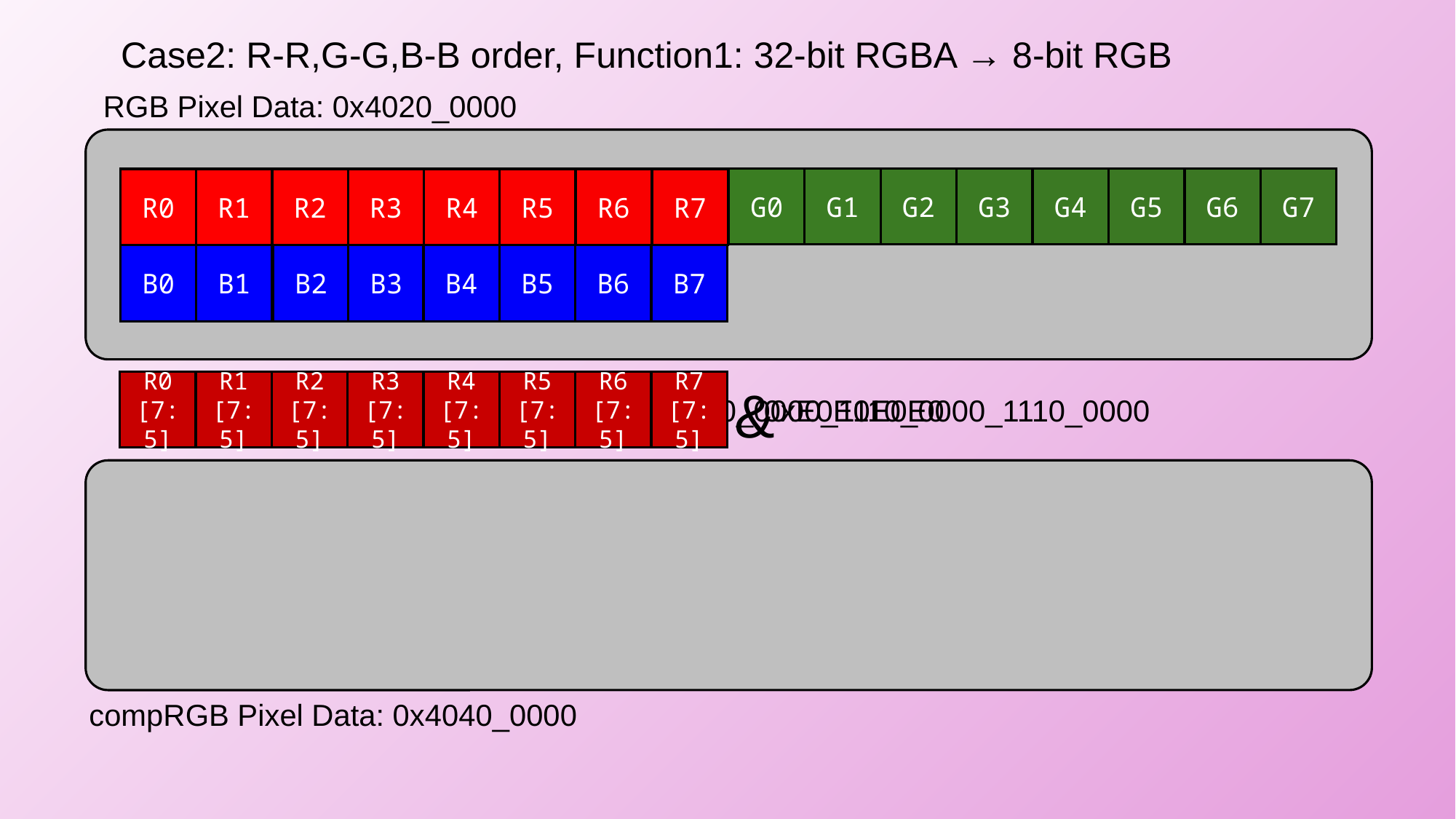

Case2: R-R,G-G,B-B order, Function1: 32-bit RGBA → 8-bit RGB
RGB Pixel Data: 0x4020_0000

G0
G0
G1
G1
G2
G2
G3
G3
G4
G4
G5
G5
G6
G6
G7
G7
R6
R6
R7
R7
R0
R0
R2
R2
R3
R3
R4
R4
R5
R5
R1
R1
R6
R7
R0
R2
R3
R4
R5
R1
B0
B0
B1
B1
B2
B2
B3
B3
B4
B4
B5
B5
B6
B6
B7
B7
&
R0
[7:5]
R2
[7:5]
R3
[7:5]
R4
[7:5]
R6
[7:5]
R7
[7:5]
&
R1
[7:5]
R5
[7:5]
0b1110_0000_1110_0000_1110_0000_1110_0000
0xE0E0E0E0

compRGB Pixel Data: 0x4040_0000